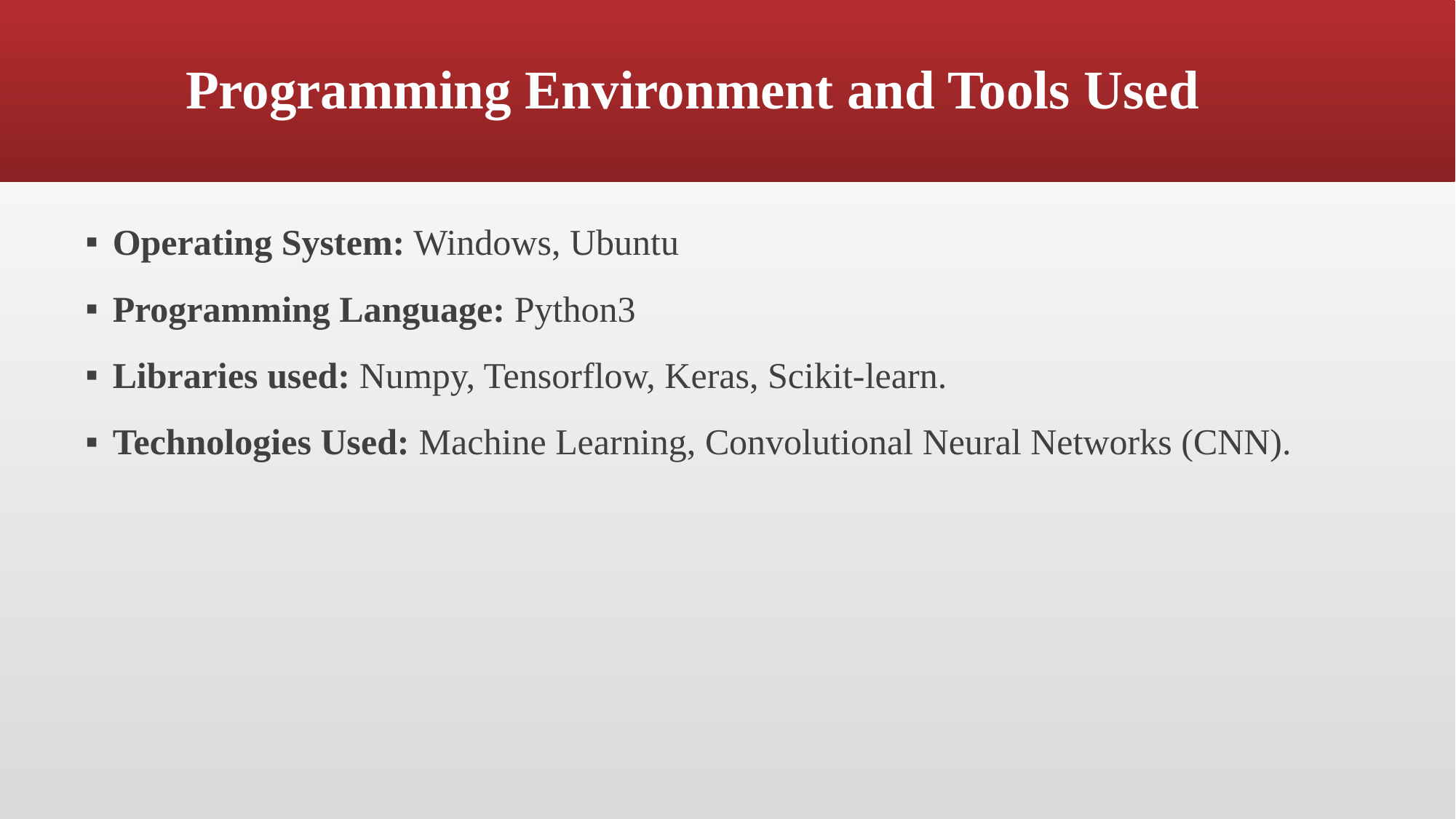

# Programming Environment and Tools Used
Operating System: Windows, Ubuntu
Programming Language: Python3
Libraries used: Numpy, Tensorflow, Keras, Scikit-learn.
Technologies Used: Machine Learning, Convolutional Neural Networks (CNN).